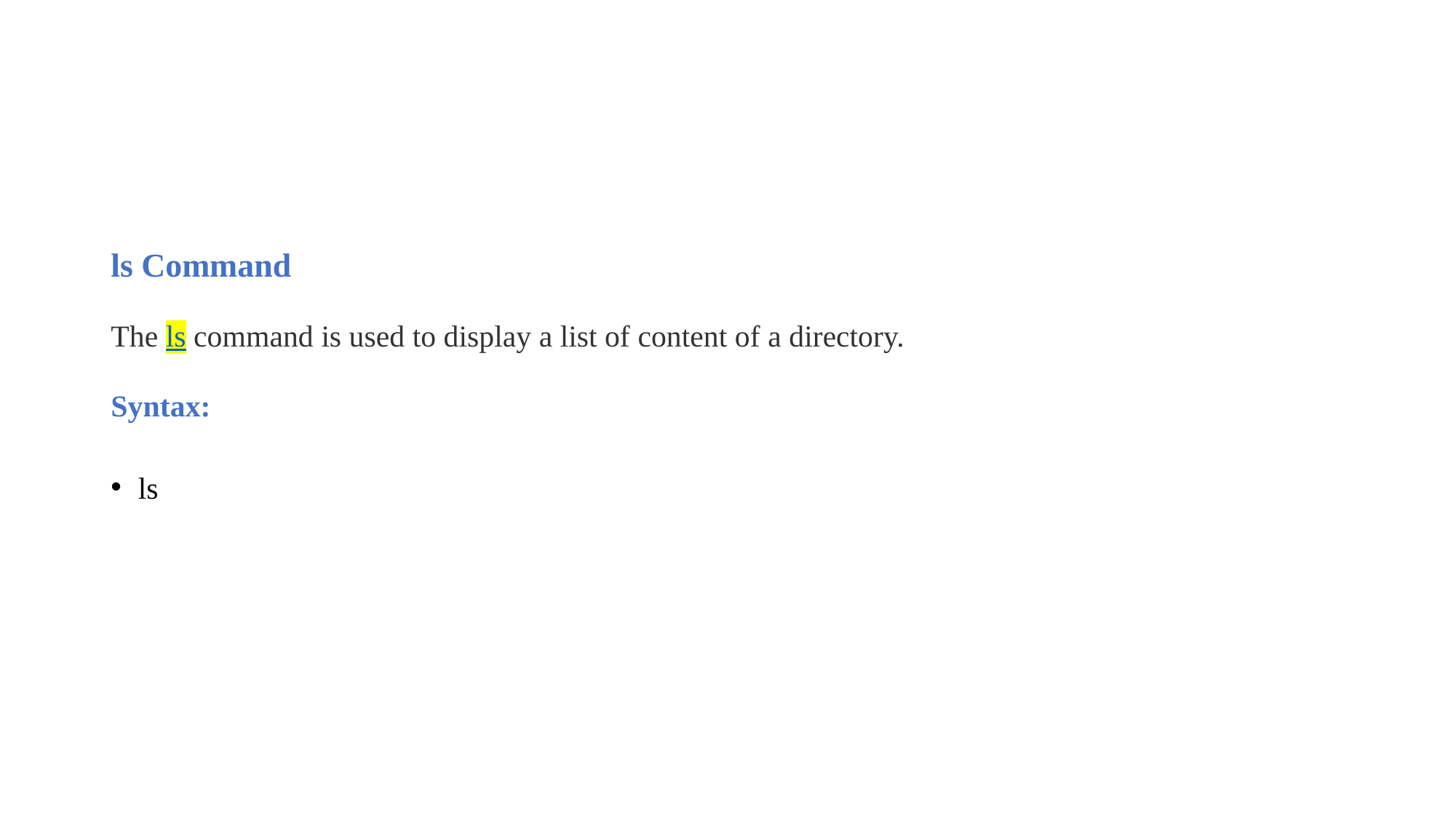

ls Command
The ls command is used to display a list of content of a directory.
Syntax:
ls